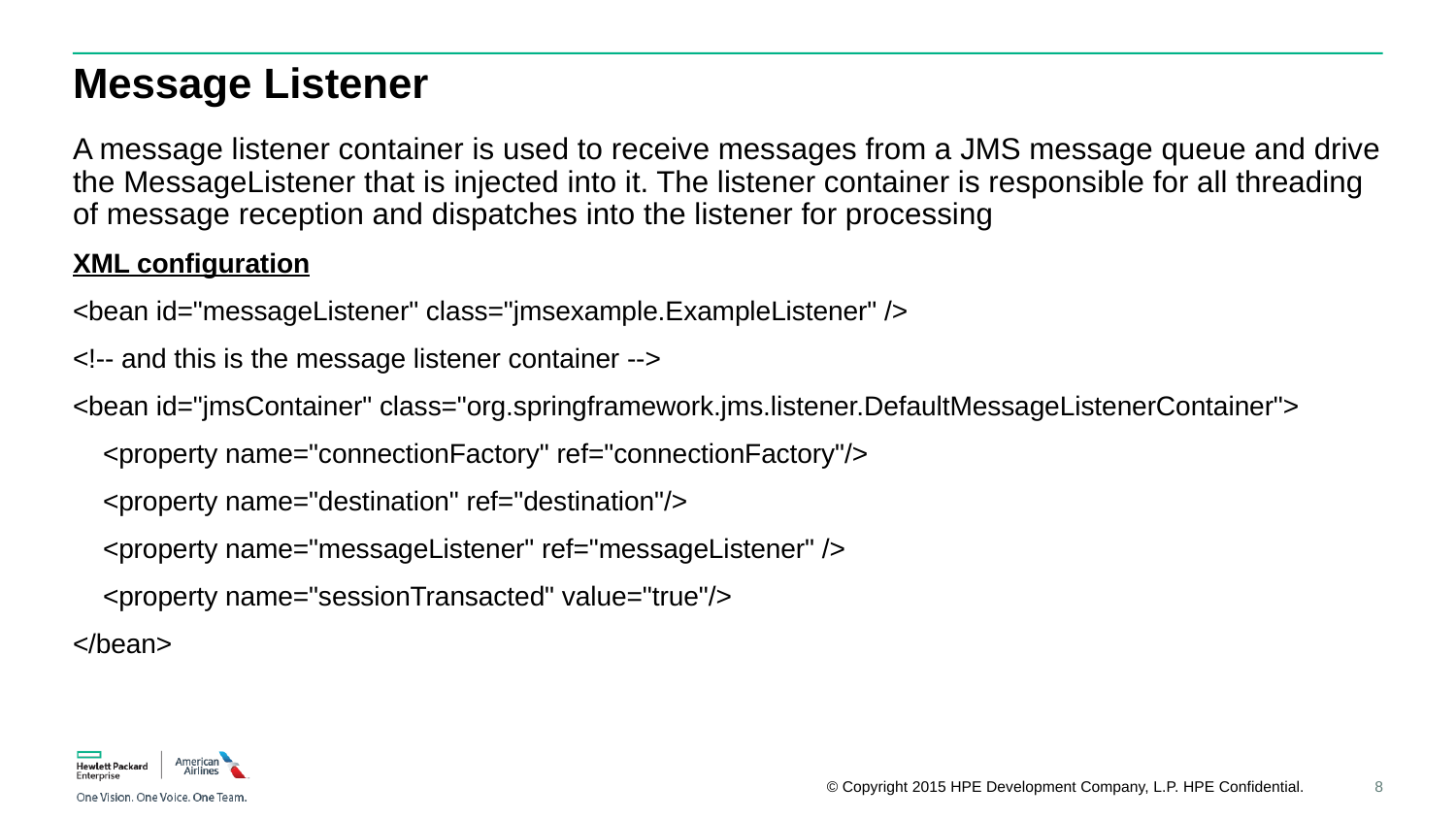

# Message Listener
A message listener container is used to receive messages from a JMS message queue and drive the MessageListener that is injected into it. The listener container is responsible for all threading of message reception and dispatches into the listener for processing
XML configuration
<bean id="messageListener" class="jmsexample.ExampleListener" />
<!-- and this is the message listener container -->
<bean id="jmsContainer" class="org.springframework.jms.listener.DefaultMessageListenerContainer">
    <property name="connectionFactory" ref="connectionFactory"/>
    <property name="destination" ref="destination"/>
    <property name="messageListener" ref="messageListener" />
    <property name="sessionTransacted" value="true"/>
</bean>
8